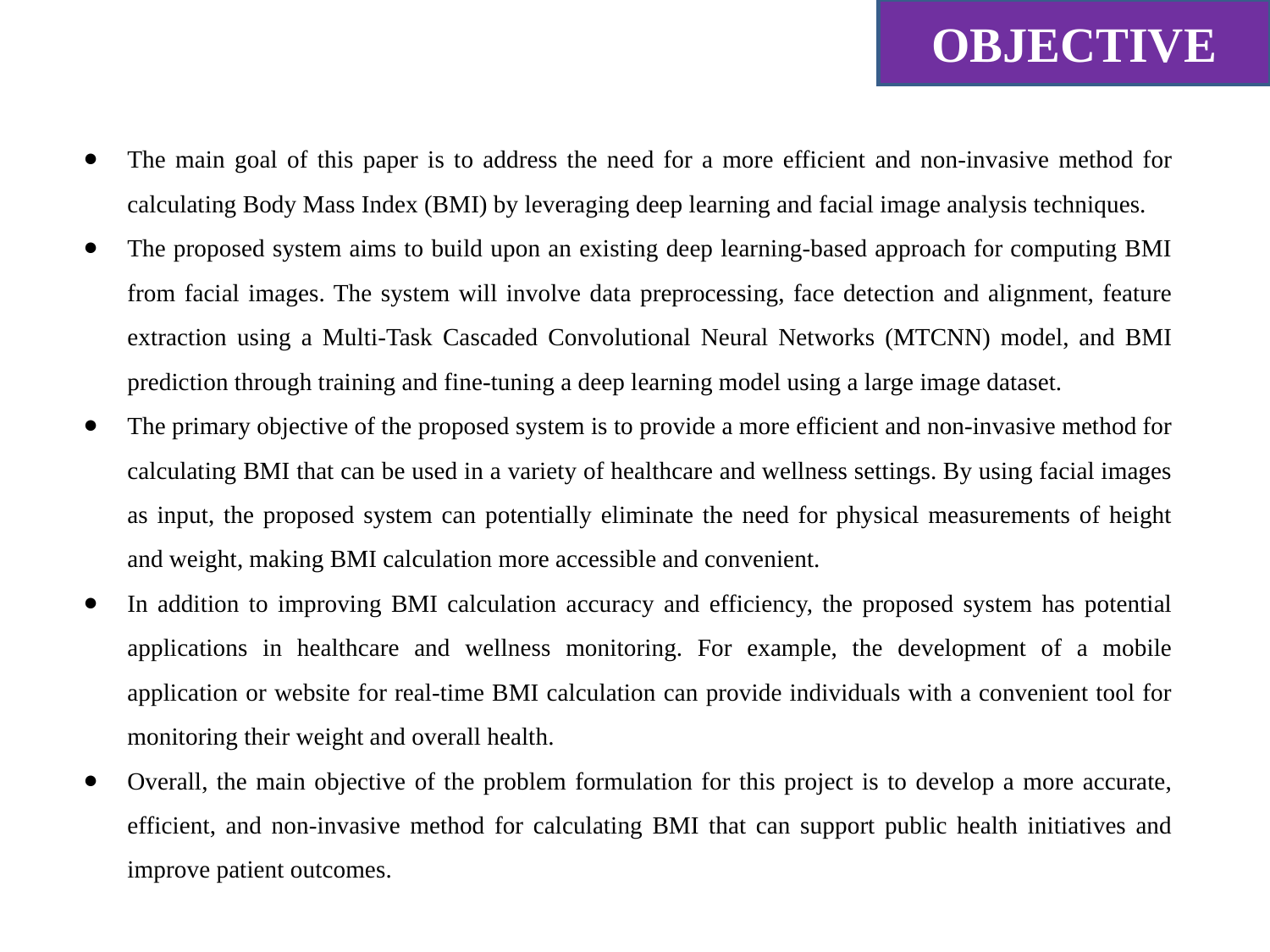

OBJECTIVE

The main goal of this paper is to address the need for a more efficient and non-invasive method for calculating Body Mass Index (BMI) by leveraging deep learning and facial image analysis techniques.
The proposed system aims to build upon an existing deep learning-based approach for computing BMI from facial images. The system will involve data preprocessing, face detection and alignment, feature extraction using a Multi-Task Cascaded Convolutional Neural Networks (MTCNN) model, and BMI prediction through training and fine-tuning a deep learning model using a large image dataset.
The primary objective of the proposed system is to provide a more efficient and non-invasive method for calculating BMI that can be used in a variety of healthcare and wellness settings. By using facial images as input, the proposed system can potentially eliminate the need for physical measurements of height and weight, making BMI calculation more accessible and convenient.
In addition to improving BMI calculation accuracy and efficiency, the proposed system has potential applications in healthcare and wellness monitoring. For example, the development of a mobile application or website for real-time BMI calculation can provide individuals with a convenient tool for monitoring their weight and overall health.
Overall, the main objective of the problem formulation for this project is to develop a more accurate, efficient, and non-invasive method for calculating BMI that can support public health initiatives and improve patient outcomes.